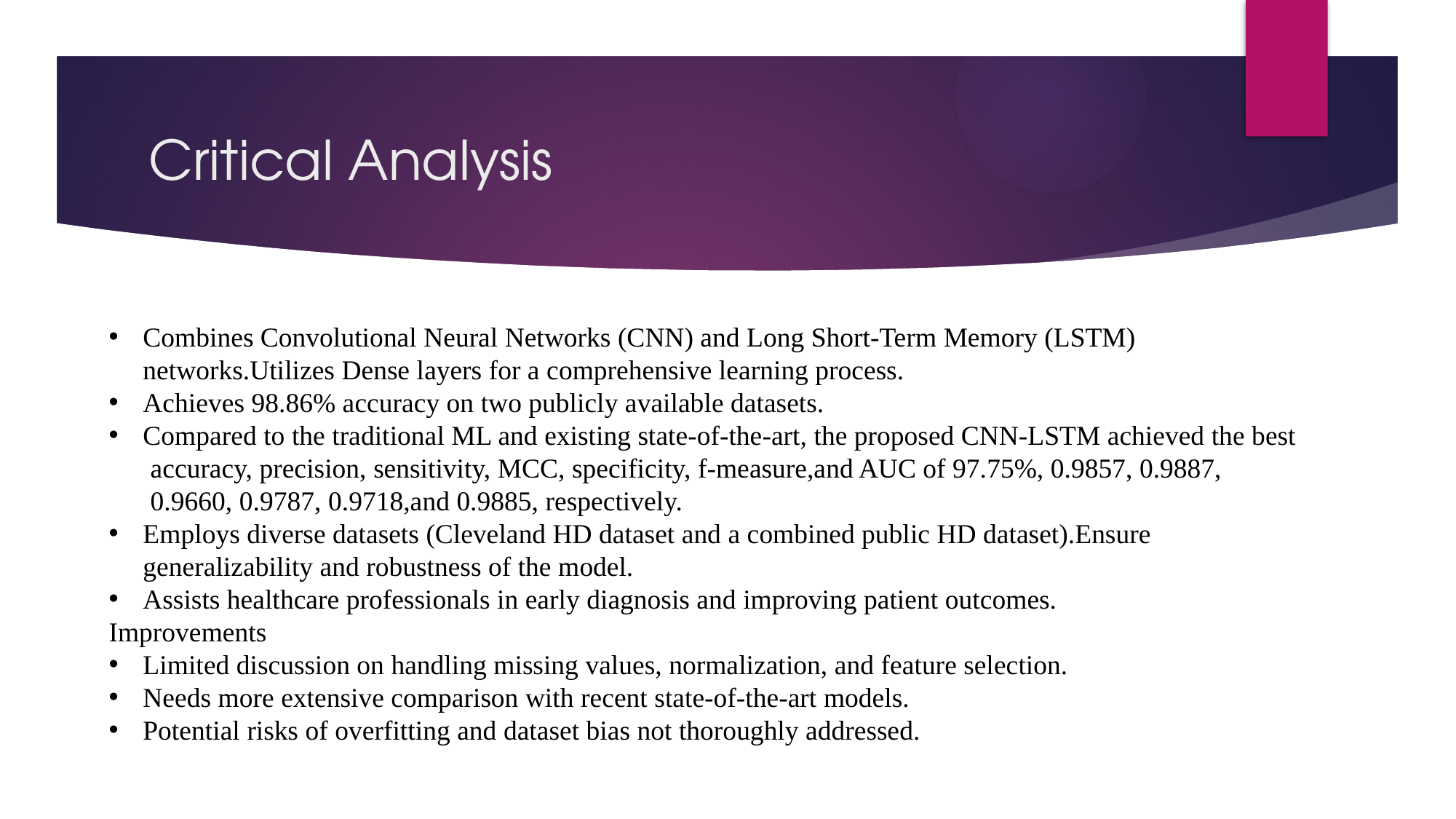

# Critical Analysis
Combines Convolutional Neural Networks (CNN) and Long Short-Term Memory (LSTM) networks.Utilizes Dense layers for a comprehensive learning process.
Achieves 98.86% accuracy on two publicly available datasets.
Compared to the traditional ML and existing state-of-the-art, the proposed CNN-LSTM achieved the best
      accuracy, precision, sensitivity, MCC, specificity, f-measure,and AUC of 97.75%, 0.9857, 0.9887,
      0.9660, 0.9787, 0.9718,and 0.9885, respectively.
Employs diverse datasets (Cleveland HD dataset and a combined public HD dataset).Ensure generalizability and robustness of the model.
Assists healthcare professionals in early diagnosis and improving patient outcomes.
Improvements
Limited discussion on handling missing values, normalization, and feature selection.
Needs more extensive comparison with recent state-of-the-art models.
Potential risks of overfitting and dataset bias not thoroughly addressed.